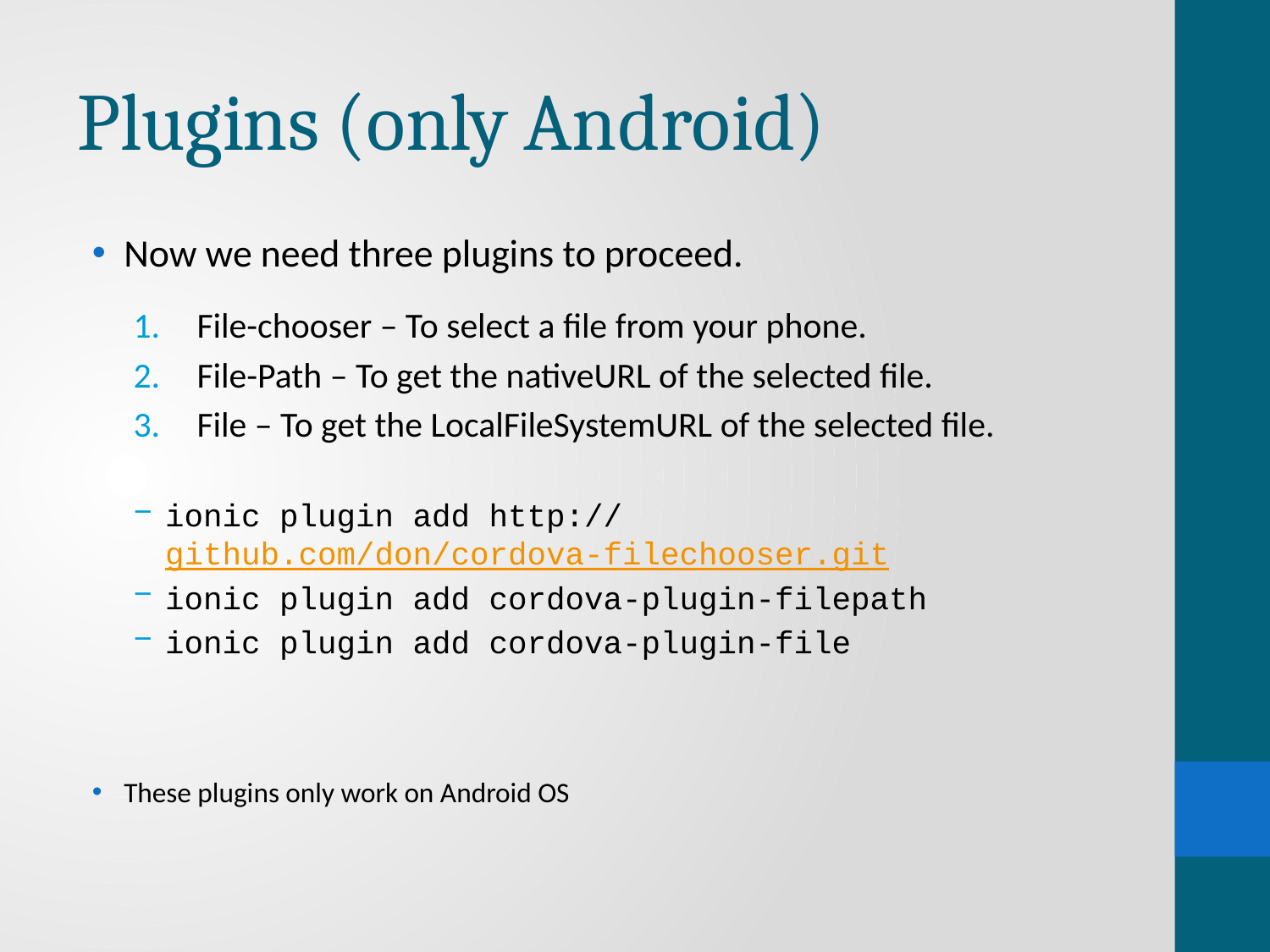

# Plugins (only Android)
Now we need three plugins to proceed.
File-chooser – To select a file from your phone.
File-Path – To get the nativeURL of the selected file.
File – To get the LocalFileSystemURL of the selected file.

ionic plugin add http://github.com/don/cordova-filechooser.git
ionic plugin add cordova-plugin-filepath
ionic plugin add cordova-plugin-file

These plugins only work on Android OS